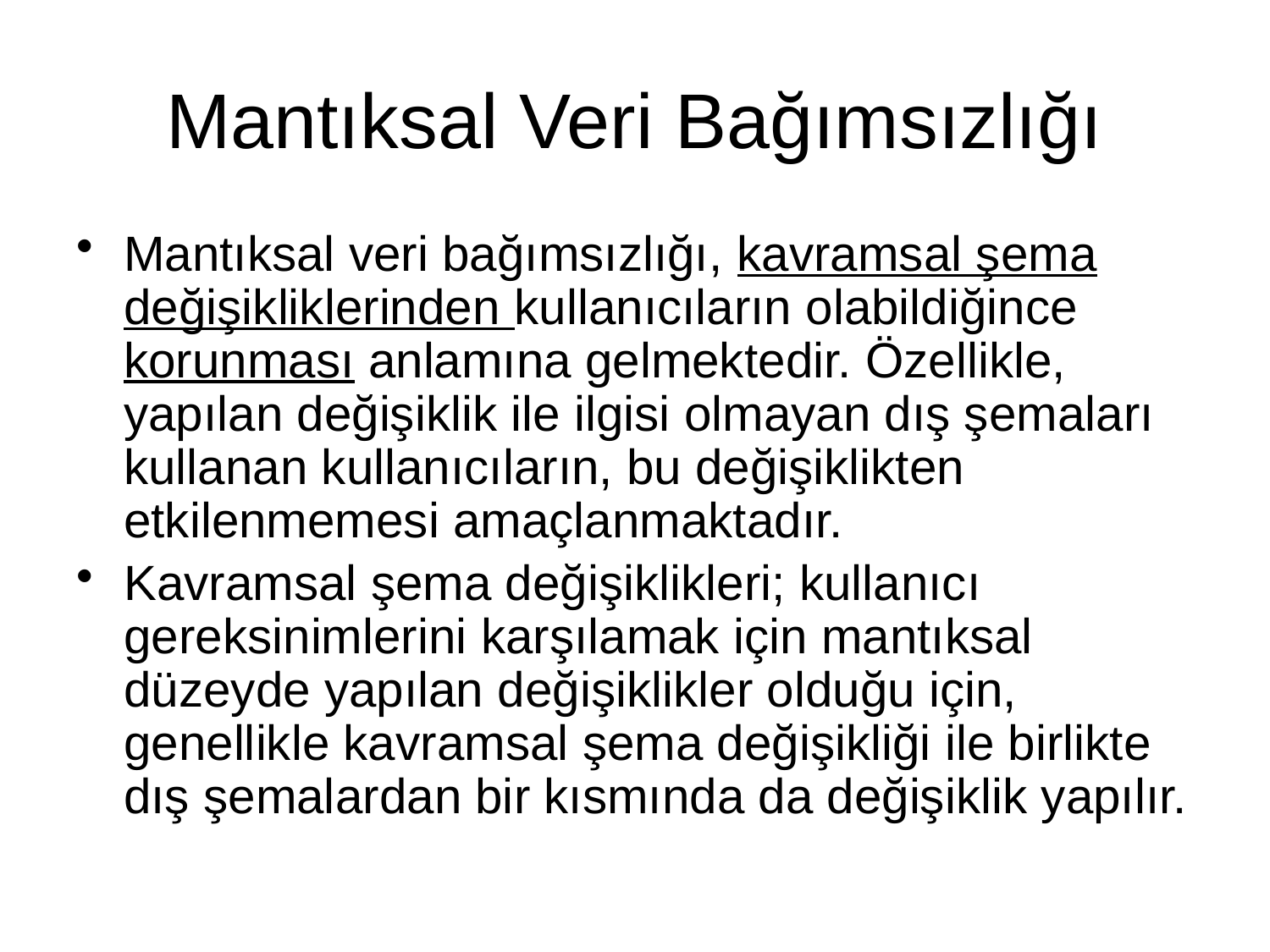

# Mantıksal Veri Bağımsızlığı
Mantıksal veri bağımsızlığı, kavramsal şema değişikliklerinden kullanıcıların olabildiğince korunması anlamına gelmektedir. Özellikle, yapılan değişiklik ile ilgisi olmayan dış şemaları kullanan kullanıcıların, bu değişiklikten etkilenmemesi amaçlanmaktadır.
Kavramsal şema değişiklikleri; kullanıcı gereksinimlerini karşılamak için mantıksal düzeyde yapılan değişiklikler olduğu için, genellikle kavramsal şema değişikliği ile birlikte dış şemalardan bir kısmında da değişiklik yapılır.